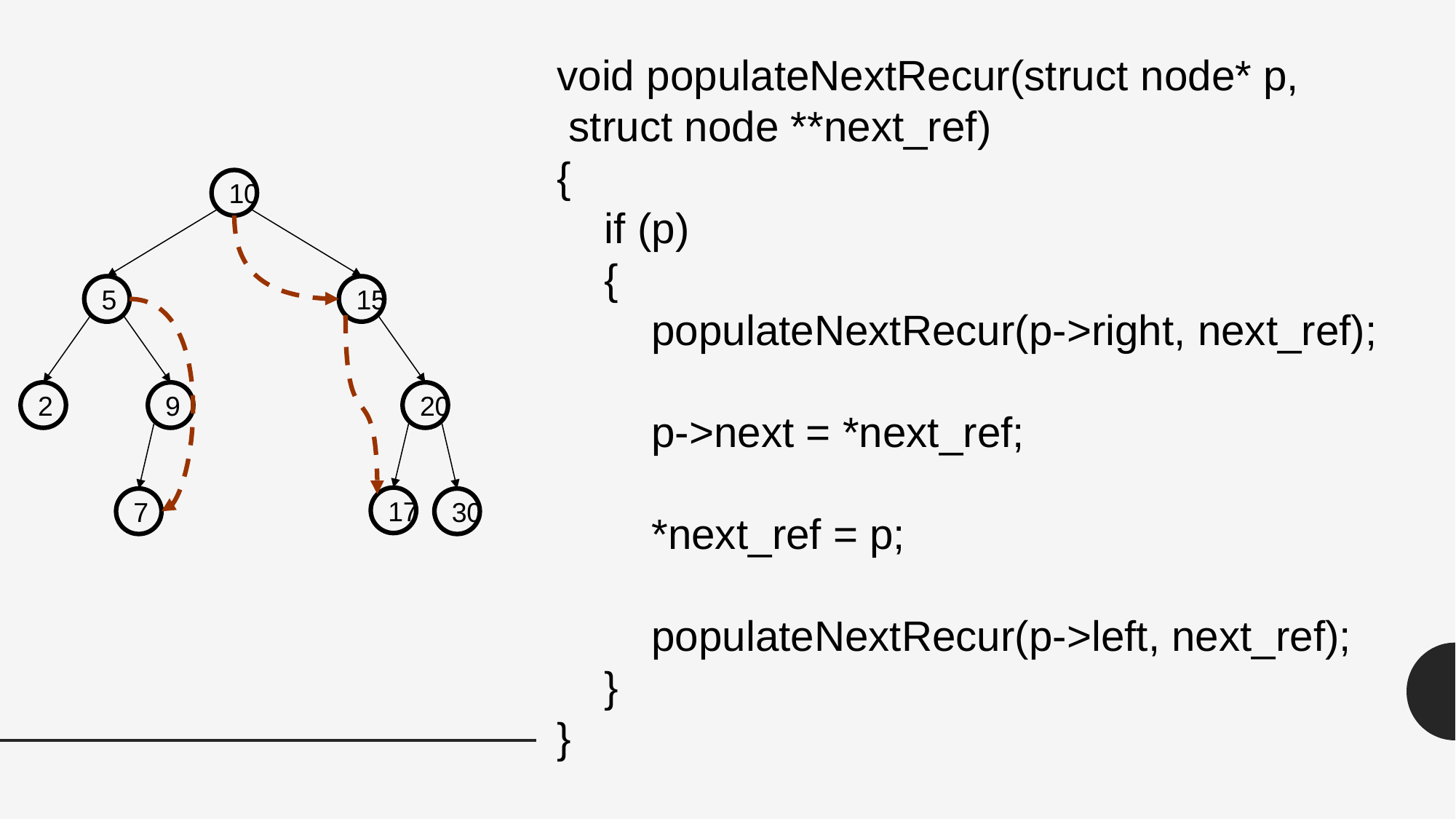

void populateNextRecur(struct node* p,
 struct node **next_ref)
{
    if (p)
    {
        populateNextRecur(p->right, next_ref);

        p->next = *next_ref;

        *next_ref = p;

        populateNextRecur(p->left, next_ref);
    }
}
10
5
15
2
9
20
17
7
30